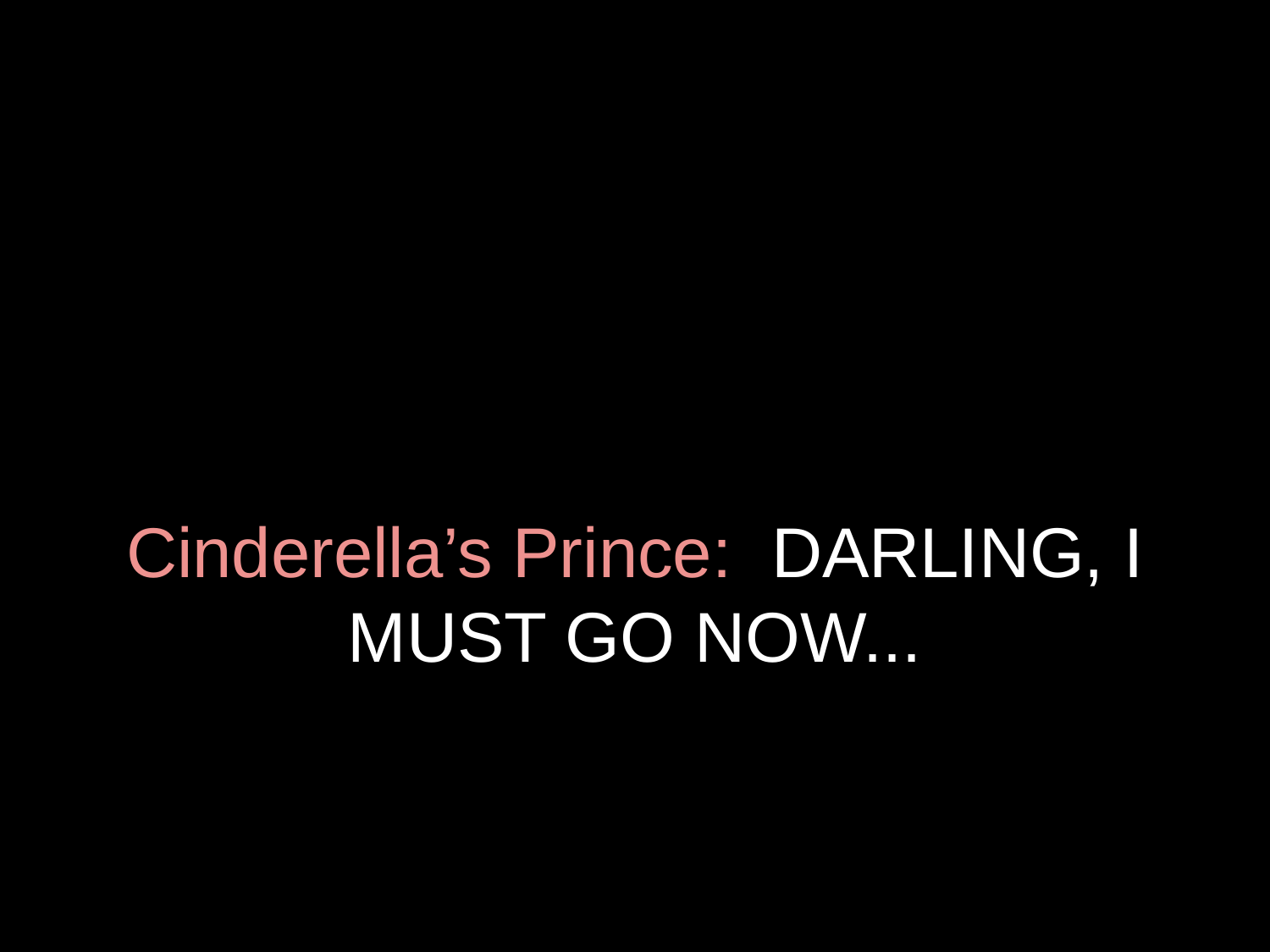

# Cinderella’s Prince:  DARLING, I MUST GO NOW...